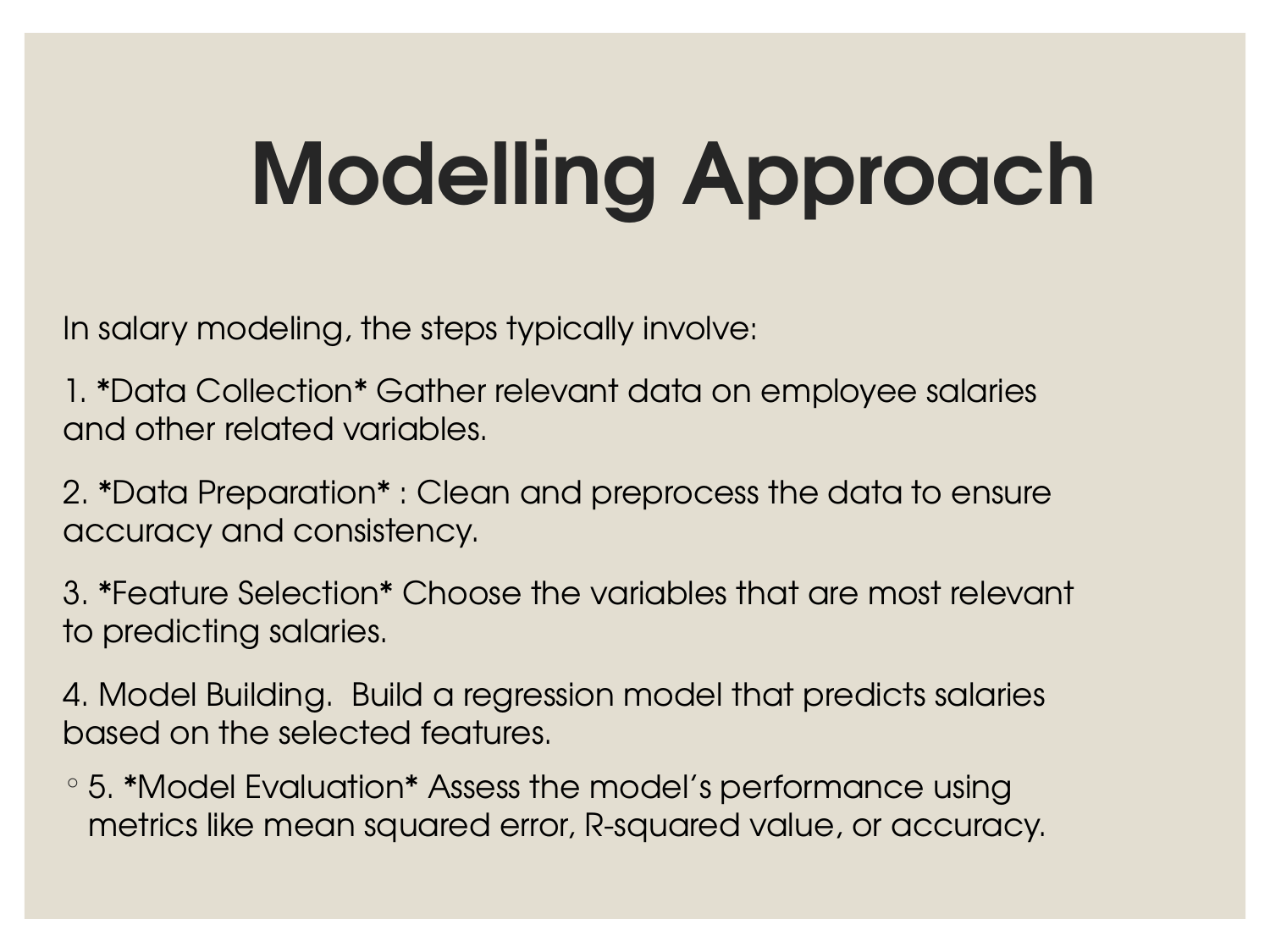

# Modelling Approach
In salary modeling, the steps typically involve:
1. *Data Collection* Gather relevant data on employee salaries and other related variables.
2. *Data Preparation* : Clean and preprocess the data to ensure accuracy and consistency.
3. *Feature Selection* Choose the variables that are most relevant to predicting salaries.
4. Model Building.  Build a regression model that predicts salaries based on the selected features.
5. *Model Evaluation* Assess the model’s performance using metrics like mean squared error, R-squared value, or accuracy.